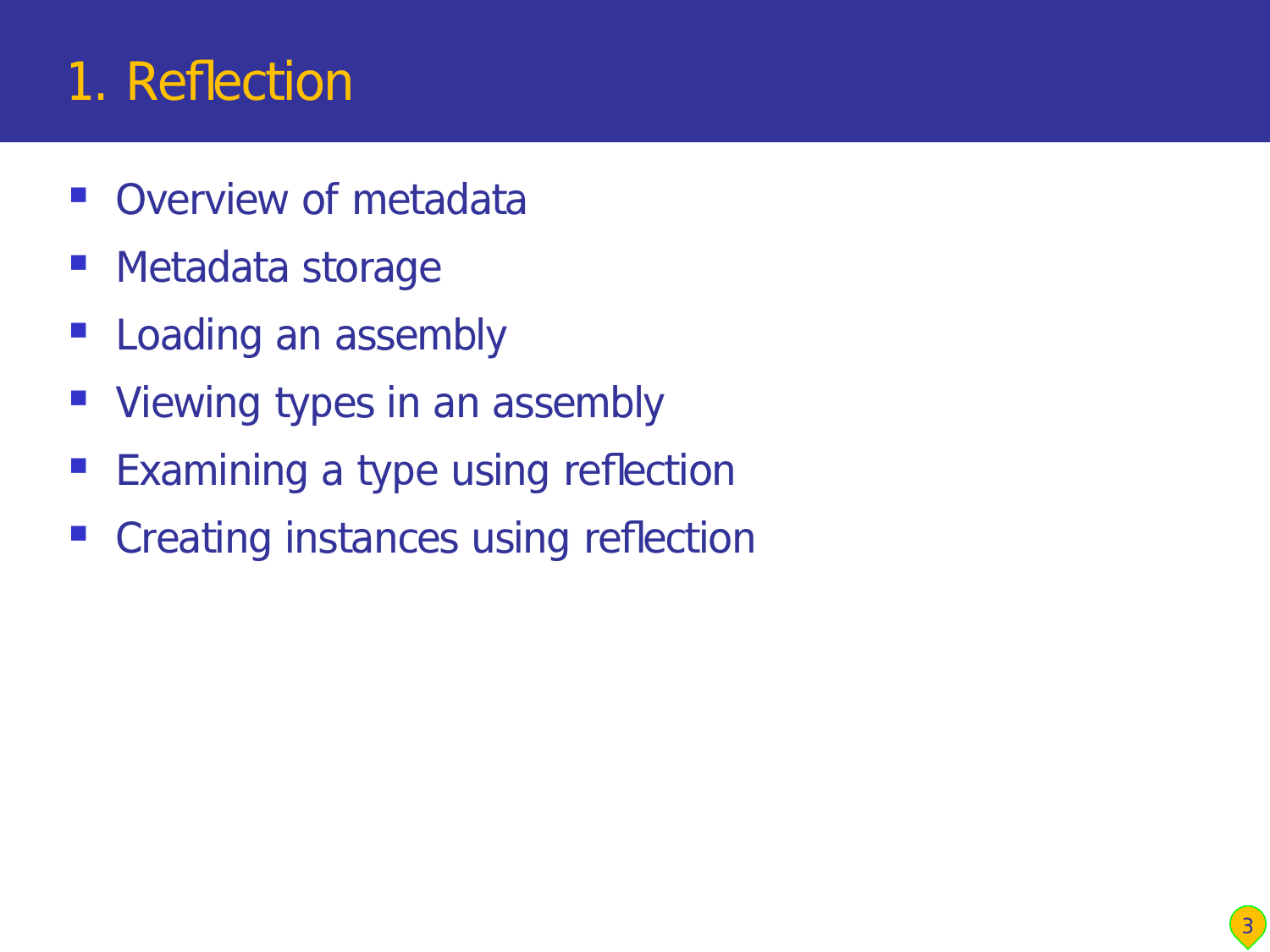

# 1. Reflection
Overview of metadata
Metadata storage
Loading an assembly
Viewing types in an assembly
Examining a type using reflection
Creating instances using reflection
3